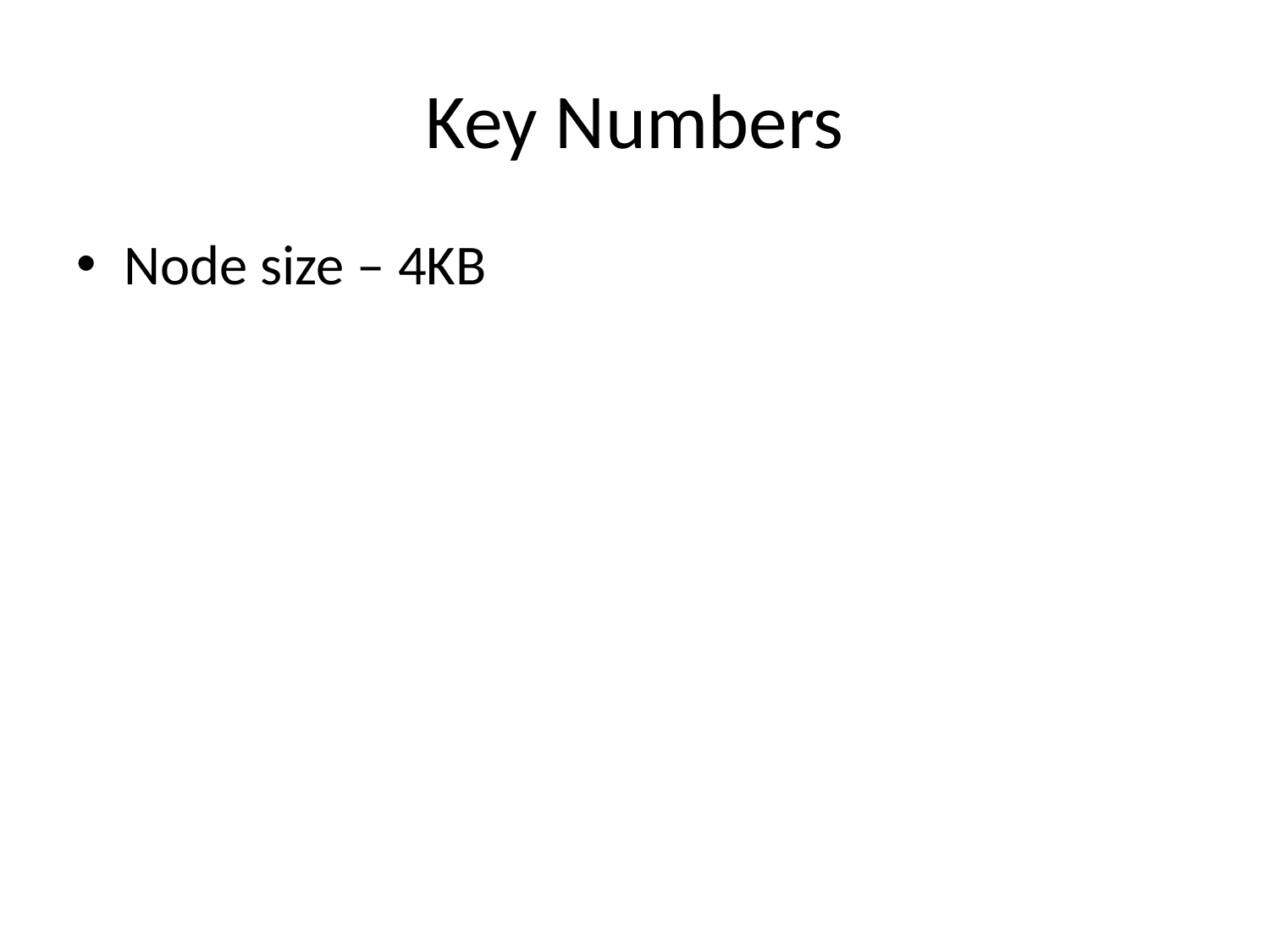

# Key Numbers
Node size – 4KB